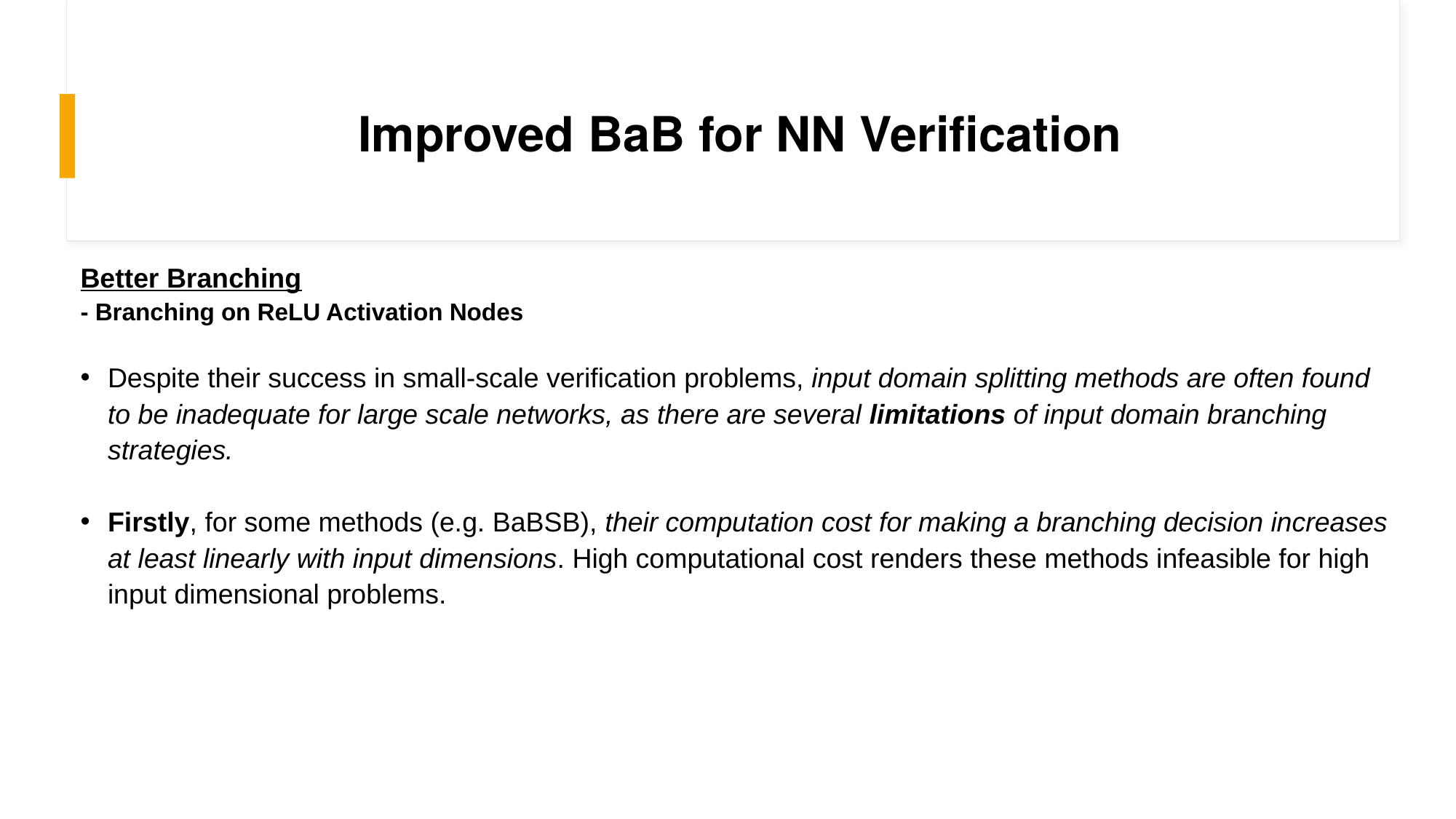

# Improved BaB for NN Verification
Better Branching
- Branching on ReLU Activation Nodes

Despite their success in small-scale verification problems, input domain splitting methods are often found to be inadequate for large scale networks, as there are several limitations of input domain branching strategies.

Firstly, for some methods (e.g. BaBSB), their computation cost for making a branching decision increases at least linearly with input dimensions. High computational cost renders these methods infeasible for high input dimensional problems.